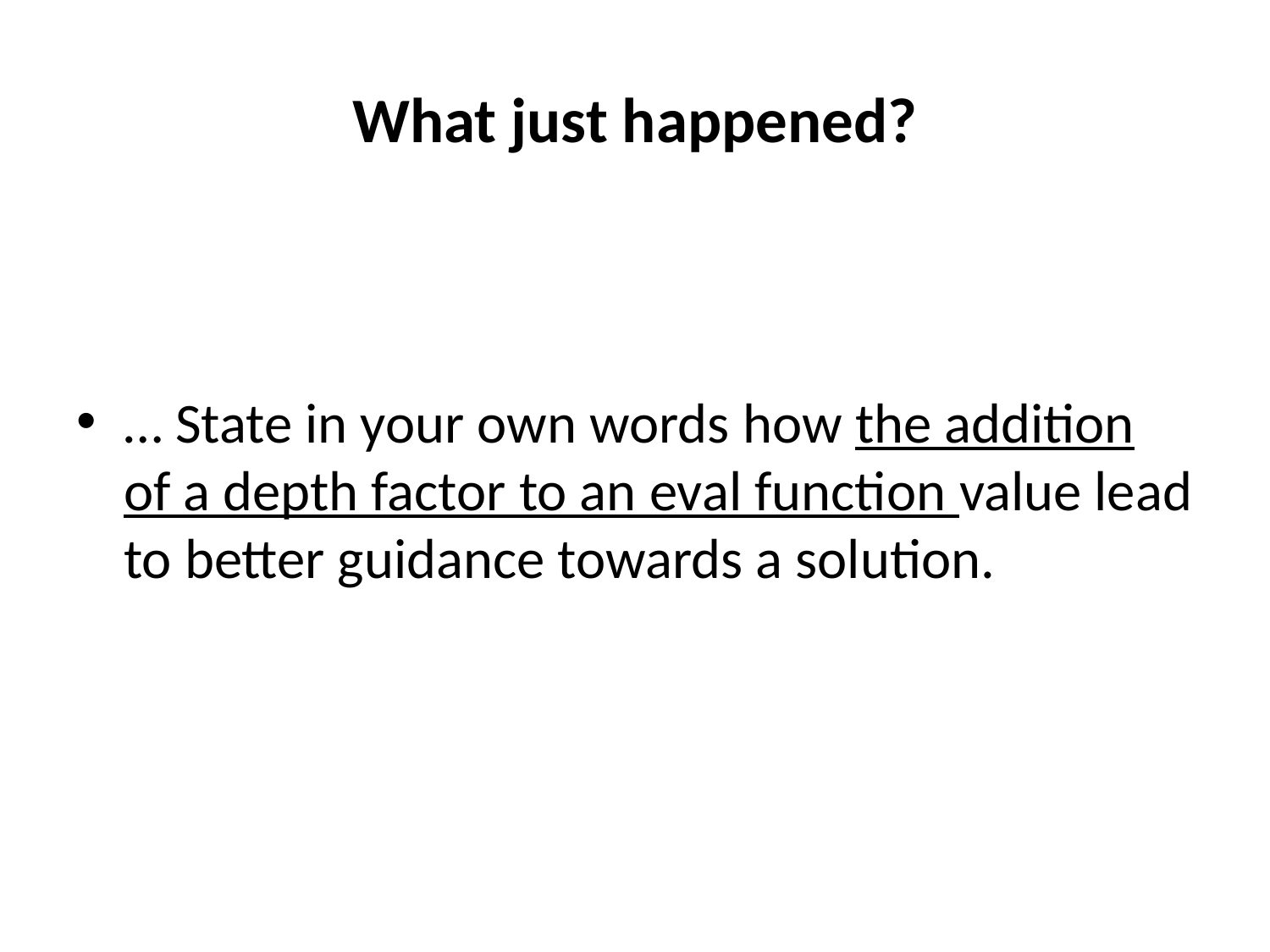

# What just happened?

… State in your own words how the addition of a depth factor to an eval function value lead to better guidance towards a solution.